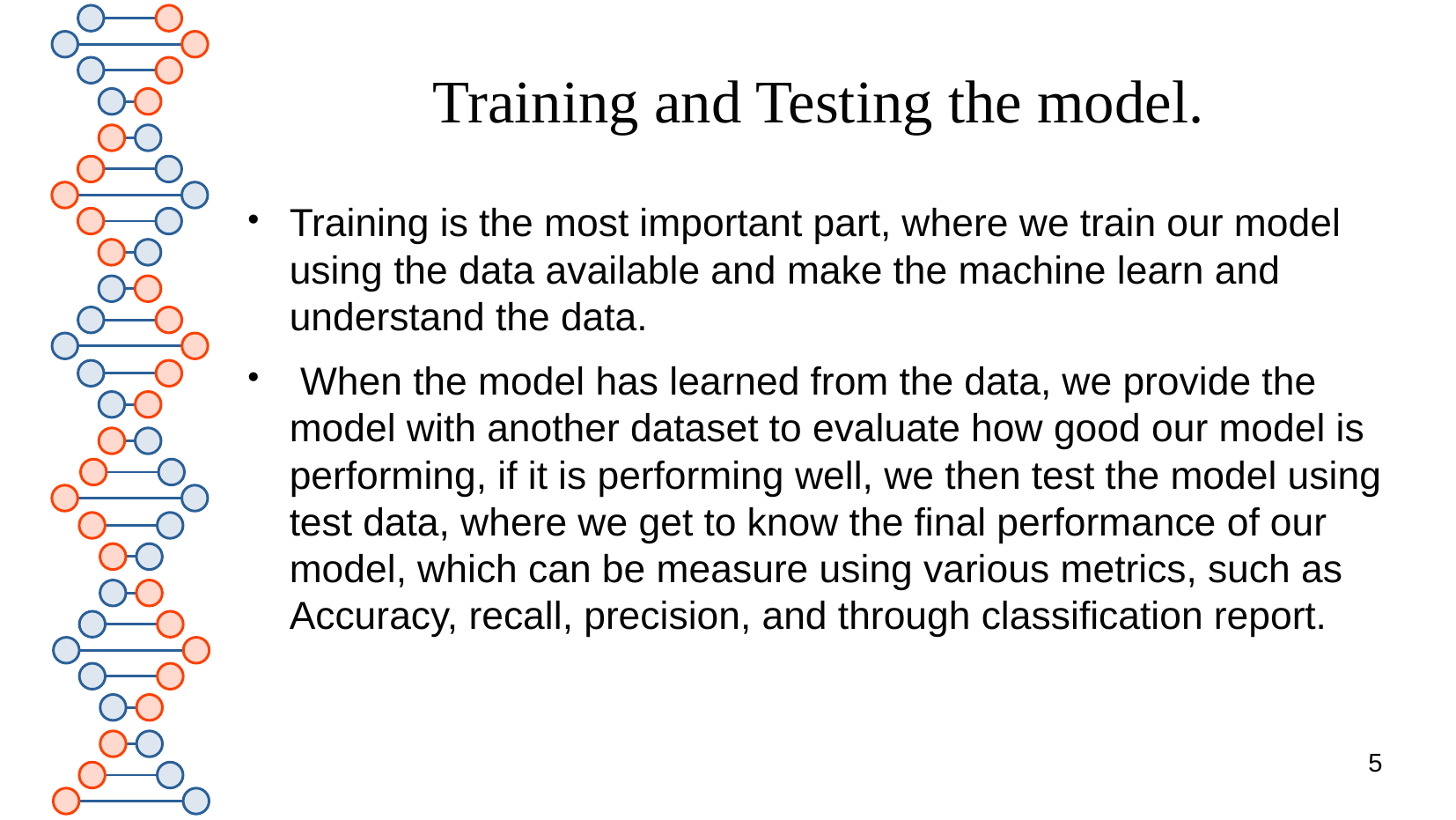

# Training and Testing the model.
Training is the most important part, where we train our model using the data available and make the machine learn and understand the data.
 When the model has learned from the data, we provide the model with another dataset to evaluate how good our model is performing, if it is performing well, we then test the model using test data, where we get to know the final performance of our model, which can be measure using various metrics, such as Accuracy, recall, precision, and through classification report.

5